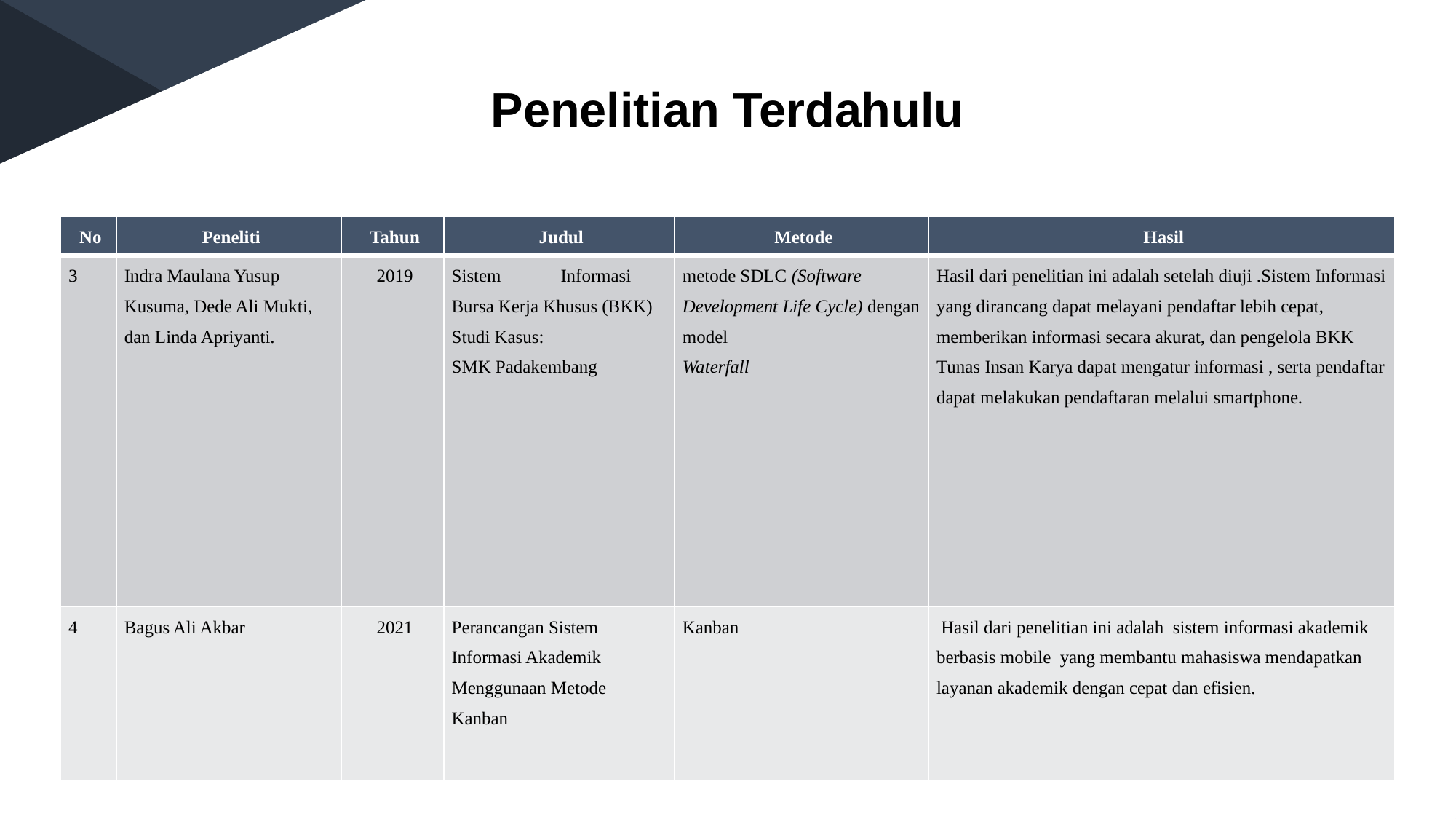

Penelitian Terdahulu
| No | Peneliti | Tahun | Judul | Metode | Hasil |
| --- | --- | --- | --- | --- | --- |
| 3 | Indra Maulana Yusup Kusuma, Dede Ali Mukti, dan Linda Apriyanti. | 2019 | Sistem Informasi Bursa Kerja Khusus (BKK) Studi Kasus: SMK Padakembang | metode SDLC (Software Development Life Cycle) dengan model Waterfall | Hasil dari penelitian ini adalah setelah diuji .Sistem Informasi yang dirancang dapat melayani pendaftar lebih cepat, memberikan informasi secara akurat, dan pengelola BKK Tunas Insan Karya dapat mengatur informasi , serta pendaftar dapat melakukan pendaftaran melalui smartphone. |
| 4 | Bagus Ali Akbar | 2021 | Perancangan Sistem Informasi Akademik Menggunaan Metode Kanban | Kanban | Hasil dari penelitian ini adalah sistem informasi akademik berbasis mobile yang membantu mahasiswa mendapatkan layanan akademik dengan cepat dan efisien. |